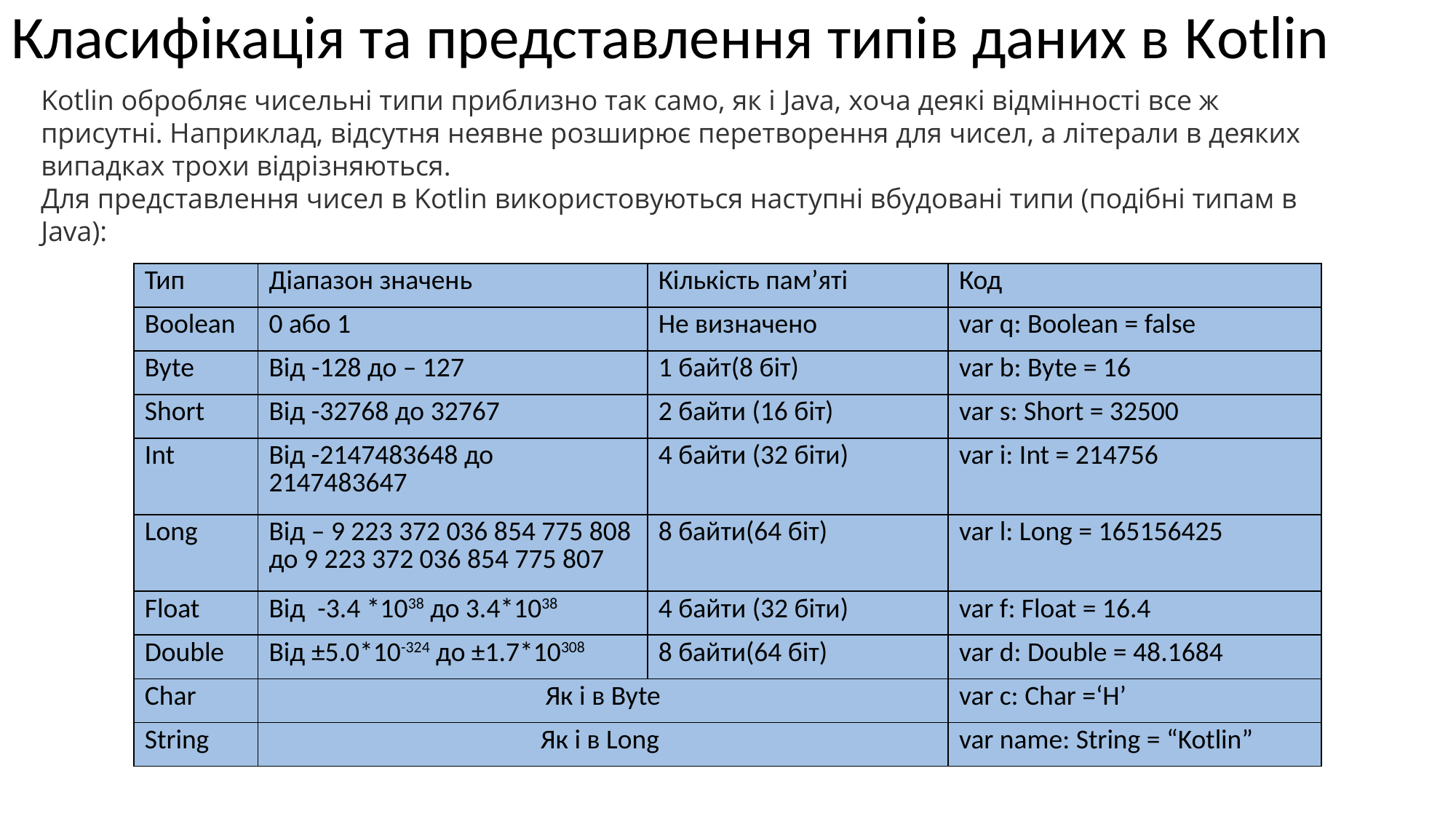

# Класифікація та представлення типів даних в Kotlin
Kotlin обробляє чисельні типи приблизно так само, як і Java, хоча деякі відмінності все ж присутні. Наприклад, відсутня неявне розширює перетворення для чисел, а літерали в деяких випадках трохи відрізняються.
Для представлення чисел в Kotlin використовуються наступні вбудовані типи (подібні типам в Java):
| Тип | Діапазон значень | Кількість пам’яті | Код |
| --- | --- | --- | --- |
| Boolean | 0 або 1 | Не визначено | var q: Boolean = false |
| Byte | Від -128 до – 127 | 1 байт(8 біт) | var b: Byte = 16 |
| Short | Від -32768 до 32767 | 2 байти (16 біт) | var s: Short = 32500 |
| Int | Від -2147483648 до 2147483647 | 4 байти (32 біти) | var i: Int = 214756 |
| Long | Від – 9 223 372 036 854 775 808 до 9 223 372 036 854 775 807 | 8 байти(64 біт) | var l: Long = 165156425 |
| Float | Від -3.4 \*1038 до 3.4\*1038 | 4 байти (32 біти) | var f: Float = 16.4 |
| Double | Від ±5.0\*10-324 до ±1.7\*10308 | 8 байти(64 біт) | var d: Double = 48.1684 |
| Char | Як і в Byte |  | var c: Char =‘H’ |
| String | Як і в Long |  | var name: String = “Kotlin” |